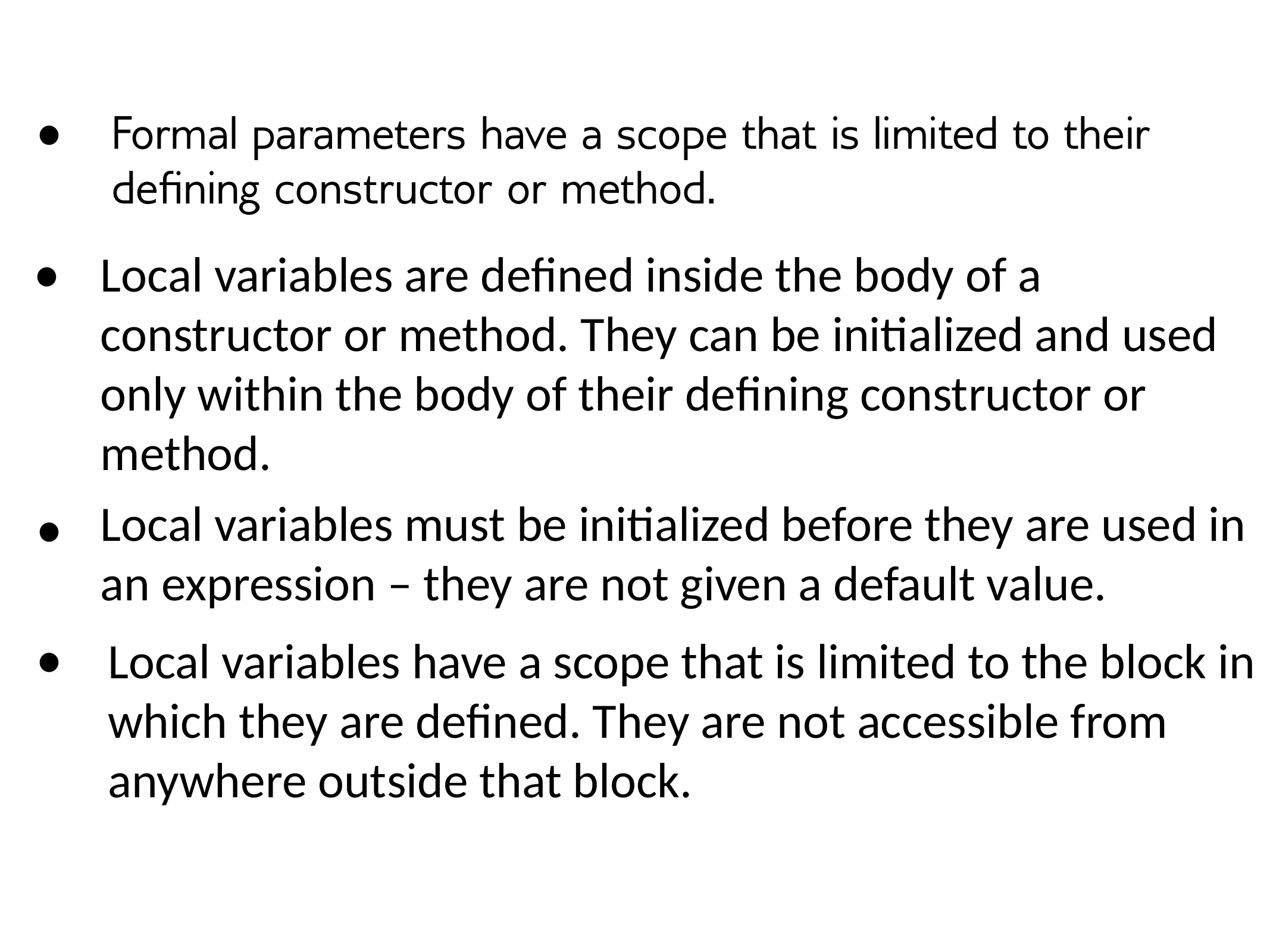

•

# Formal parameters have a scope that is limited to their defining constructor or method.
•

Local variables are defined inside the body of a constructor or method. They can be initialized and used only within the body of their defining constructor or method.
•
•
Local variables must be initialized before they are used in an expression – they are not given a default value.
Local variables have a scope that is limited to the block in
which they are defined. They are not accessible from
anywhere outside that block.